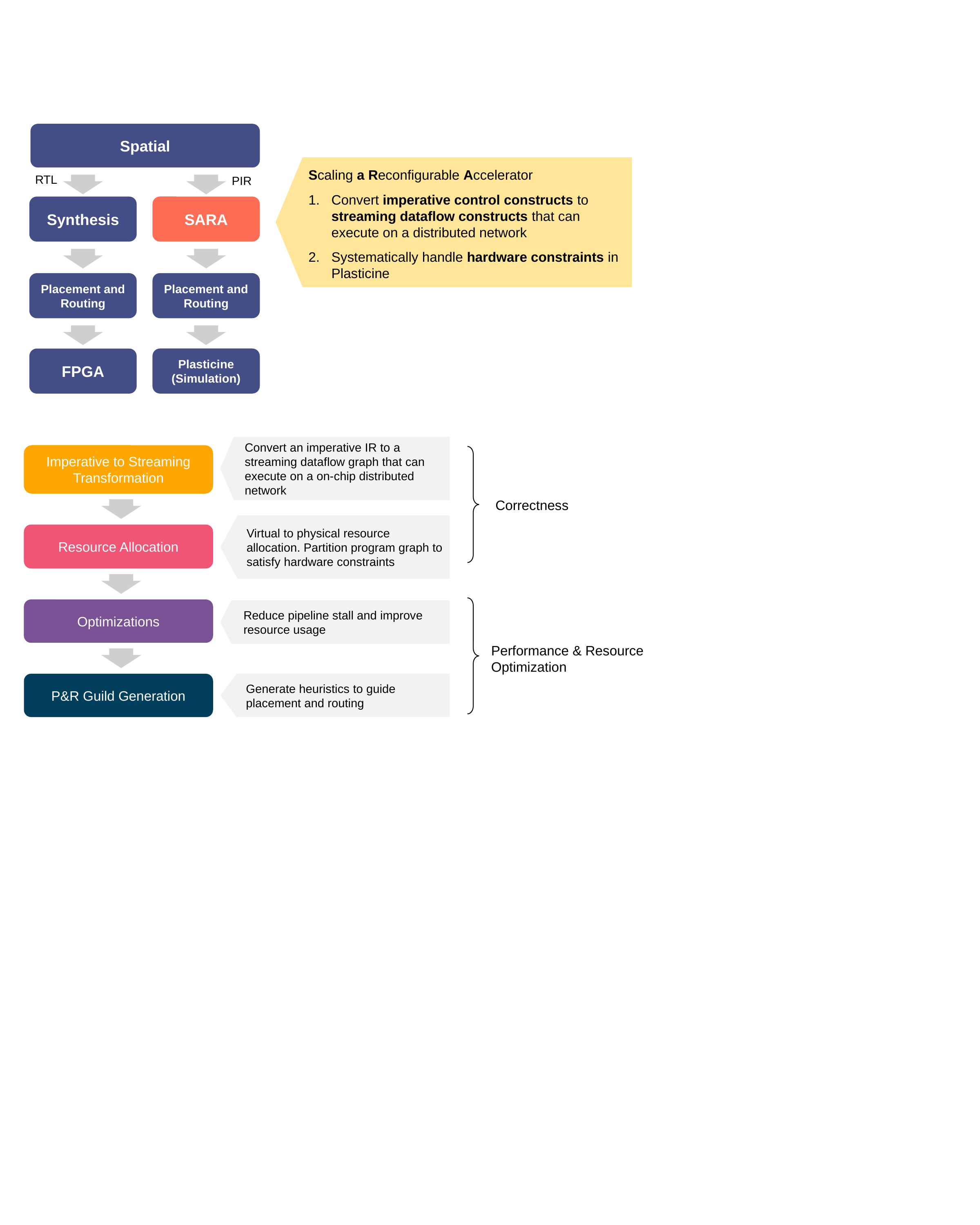

Spatial

Scaling a Reconfigurable Accelerator
Convert imperative control constructs to streaming dataflow constructs that can execute on a distributed network
Systematically handle hardware constraints in Plasticine
RTL
PIR

SARA
Synthesis

Placement and Routing
Placement and Routing

Plasticine
(Simulation)
FPGA
Convert an imperative IR to a streaming dataflow graph that can execute on a on-chip distributed network
Imperative to Streaming Transformation

Correctness

Virtual to physical resource allocation. Partition program graph to satisfy hardware constraints
Resource Allocation

Optimizations
Reduce pipeline stall and improve resource usage
Performance & Resource Optimization

Generate heuristics to guide placement and routing
P&R Guild Generation